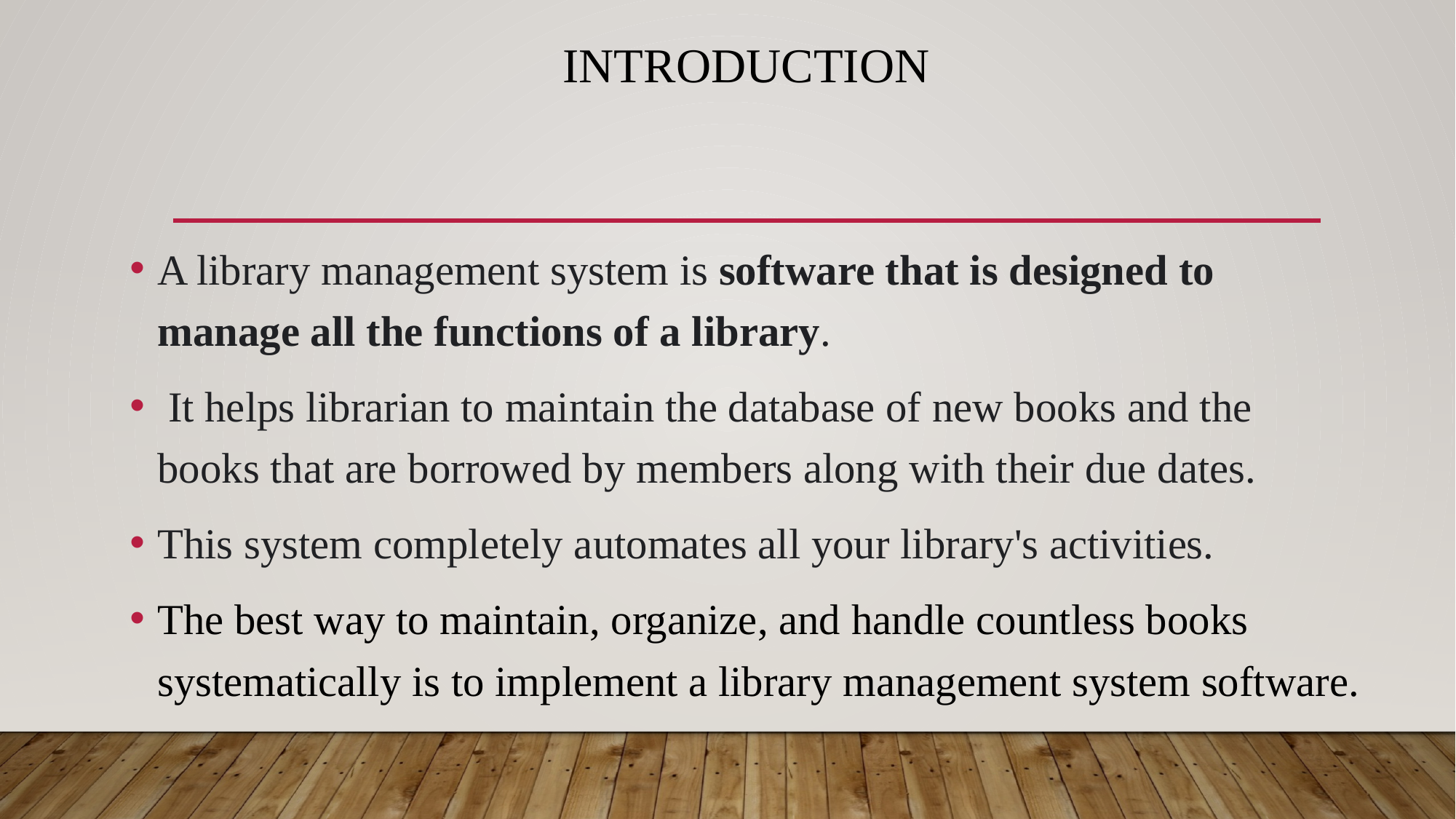

# Introduction

A library management system is software that is designed to manage all the functions of a library.
 It helps librarian to maintain the database of new books and the books that are borrowed by members along with their due dates.
This system completely automates all your library's activities.
The best way to maintain, organize, and handle countless books systematically is to implement a library management system software.